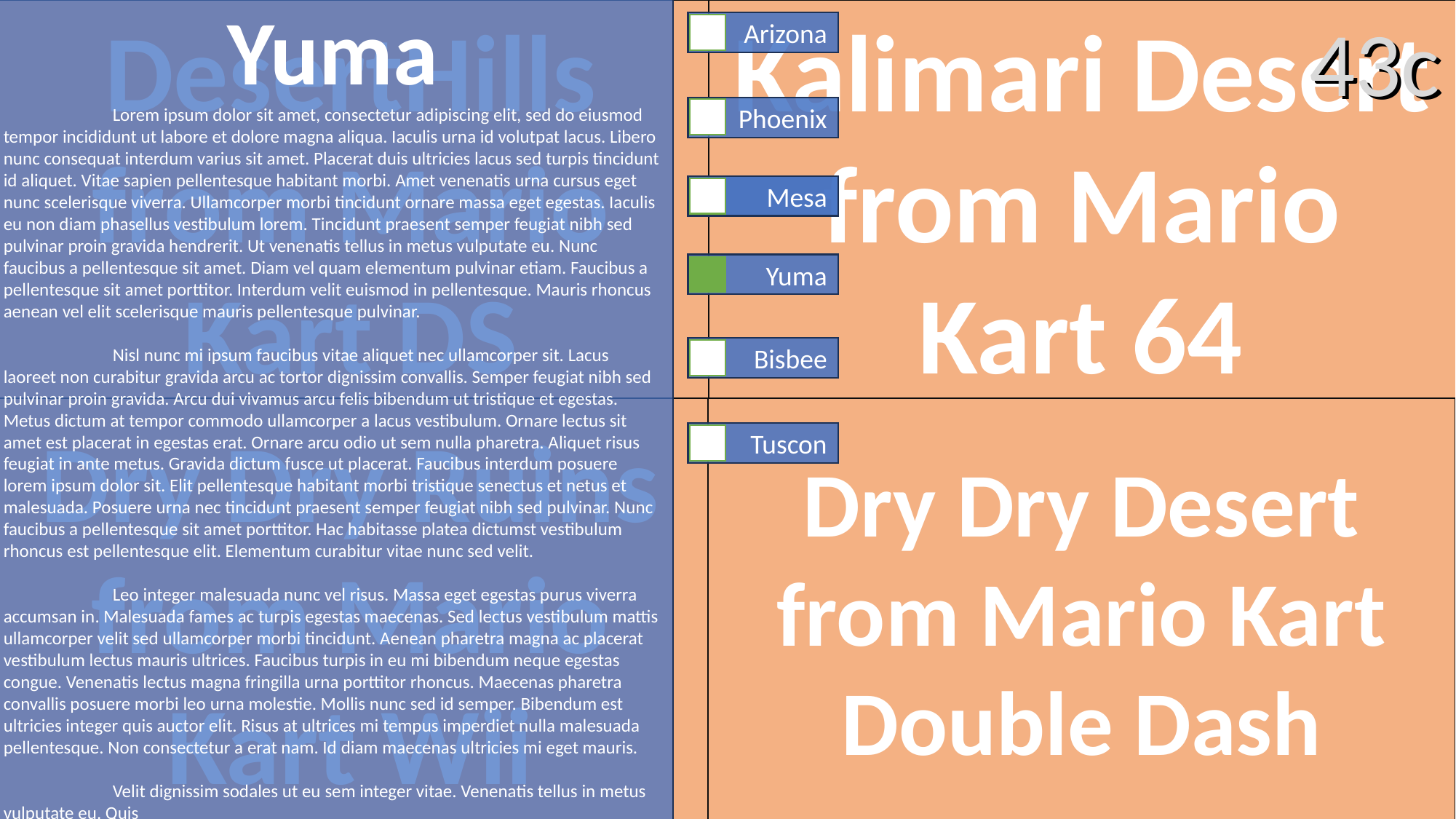

DesertHills from Mario Kart DS
Kalimari Desert from Mario Kart 64
43c
Yuma
	Lorem ipsum dolor sit amet, consectetur adipiscing elit, sed do eiusmod tempor incididunt ut labore et dolore magna aliqua. Iaculis urna id volutpat lacus. Libero nunc consequat interdum varius sit amet. Placerat duis ultricies lacus sed turpis tincidunt id aliquet. Vitae sapien pellentesque habitant morbi. Amet venenatis urna cursus eget nunc scelerisque viverra. Ullamcorper morbi tincidunt ornare massa eget egestas. Iaculis eu non diam phasellus vestibulum lorem. Tincidunt praesent semper feugiat nibh sed pulvinar proin gravida hendrerit. Ut venenatis tellus in metus vulputate eu. Nunc faucibus a pellentesque sit amet. Diam vel quam elementum pulvinar etiam. Faucibus a pellentesque sit amet porttitor. Interdum velit euismod in pellentesque. Mauris rhoncus aenean vel elit scelerisque mauris pellentesque pulvinar.

	Nisl nunc mi ipsum faucibus vitae aliquet nec ullamcorper sit. Lacus laoreet non curabitur gravida arcu ac tortor dignissim convallis. Semper feugiat nibh sed pulvinar proin gravida. Arcu dui vivamus arcu felis bibendum ut tristique et egestas. Metus dictum at tempor commodo ullamcorper a lacus vestibulum. Ornare lectus sit amet est placerat in egestas erat. Ornare arcu odio ut sem nulla pharetra. Aliquet risus feugiat in ante metus. Gravida dictum fusce ut placerat. Faucibus interdum posuere lorem ipsum dolor sit. Elit pellentesque habitant morbi tristique senectus et netus et malesuada. Posuere urna nec tincidunt praesent semper feugiat nibh sed pulvinar. Nunc faucibus a pellentesque sit amet porttitor. Hac habitasse platea dictumst vestibulum rhoncus est pellentesque elit. Elementum curabitur vitae nunc sed velit.

	Leo integer malesuada nunc vel risus. Massa eget egestas purus viverra accumsan in. Malesuada fames ac turpis egestas maecenas. Sed lectus vestibulum mattis ullamcorper velit sed ullamcorper morbi tincidunt. Aenean pharetra magna ac placerat vestibulum lectus mauris ultrices. Faucibus turpis in eu mi bibendum neque egestas congue. Venenatis lectus magna fringilla urna porttitor rhoncus. Maecenas pharetra convallis posuere morbi leo urna molestie. Mollis nunc sed id semper. Bibendum est ultricies integer quis auctor elit. Risus at ultrices mi tempus imperdiet nulla malesuada pellentesque. Non consectetur a erat nam. Id diam maecenas ultricies mi eget mauris.

	Velit dignissim sodales ut eu sem integer vitae. Venenatis tellus in metus vulputate eu. Quis
43c
Arizona

Phoenix

Mesa

Yuma

Bisbee

Dry Dry Ruins from Mario Kart Wii
Dry Dry Desert from Mario Kart Double Dash
Tuscon